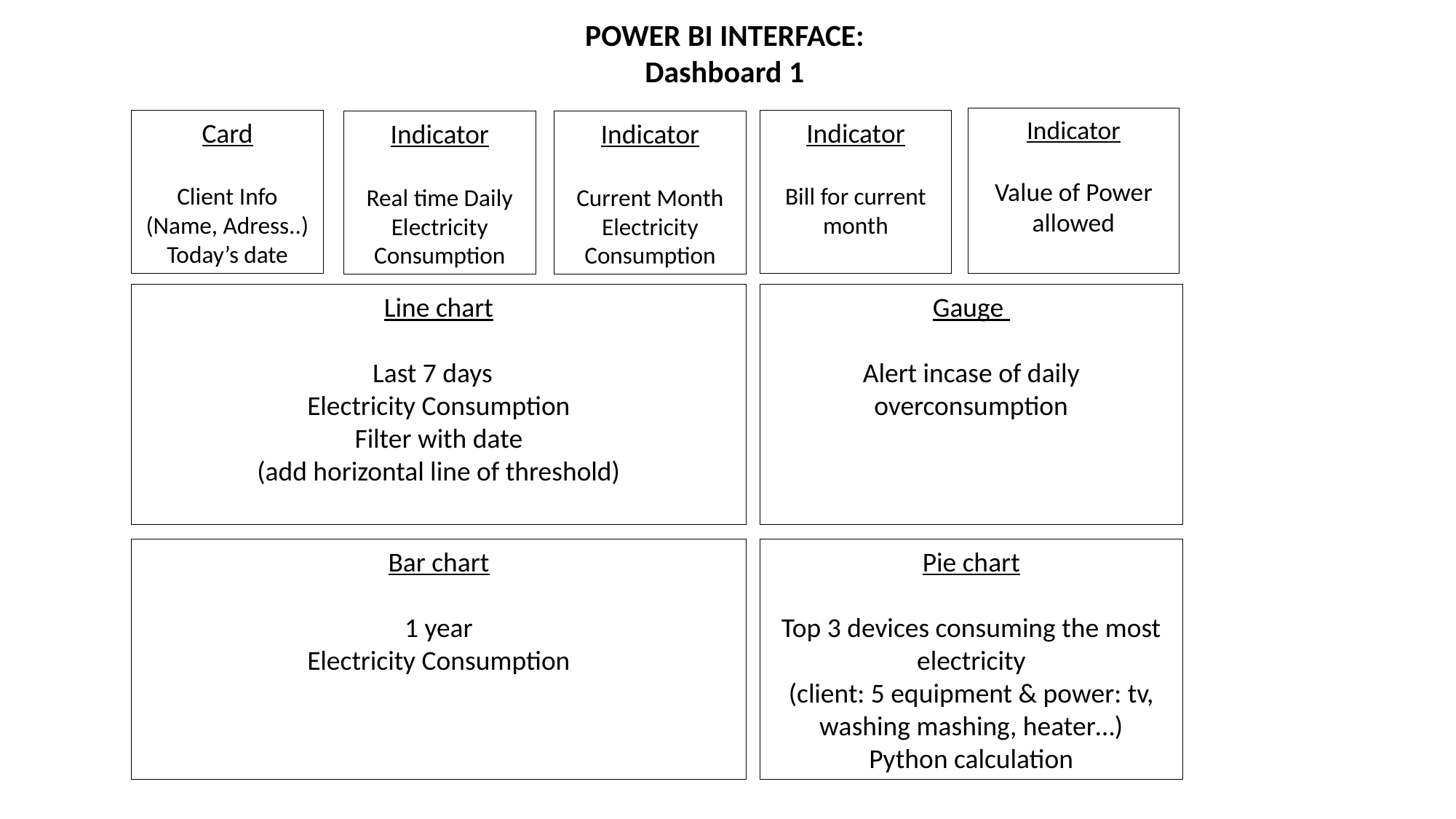

POWER BI INTERFACE: Dashboard 1
Indicator

Value of Power allowed

Indicator

Bill for current month

Card

Client Info
(Name, Adress..)
Today’s date
Indicator

Real time Daily Electricity Consumption
Indicator

Current Month Electricity Consumption
Line chart

Last 7 days
Electricity Consumption
Filter with date
(add horizontal line of threshold)

Gauge

Alert incase of daily overconsumption

Pie chart

Top 3 devices consuming the most electricity
(client: 5 equipment & power: tv, washing mashing, heater…)
Python calculation
Bar chart

1 year
Electricity Consumption